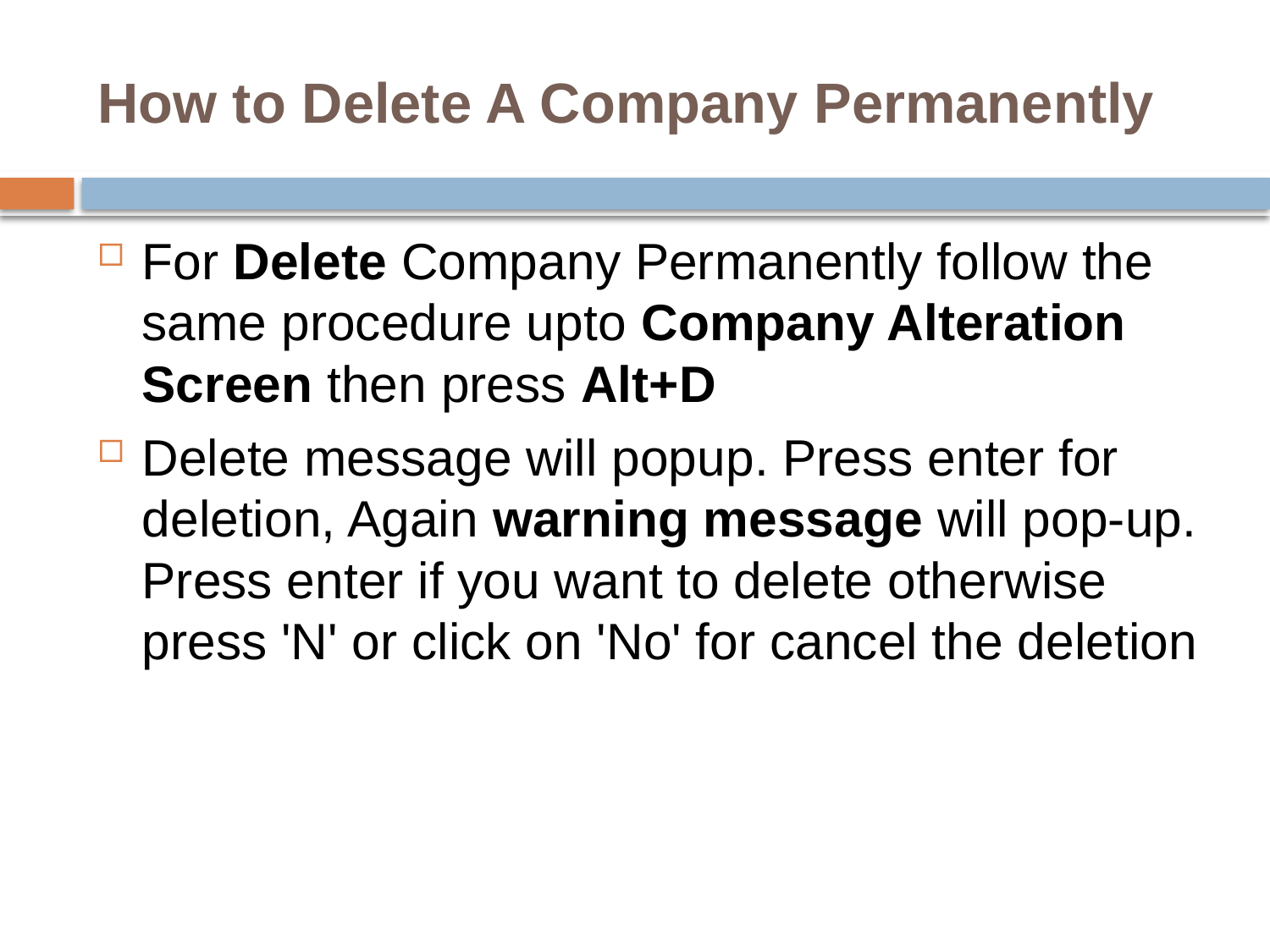

# How to Delete A Company Permanently
For Delete Company Permanently follow the same procedure upto Company Alteration Screen then press Alt+D
Delete message will popup. Press enter for deletion, Again warning message will pop-up. Press enter if you want to delete otherwise press 'N' or click on 'No' for cancel the deletion